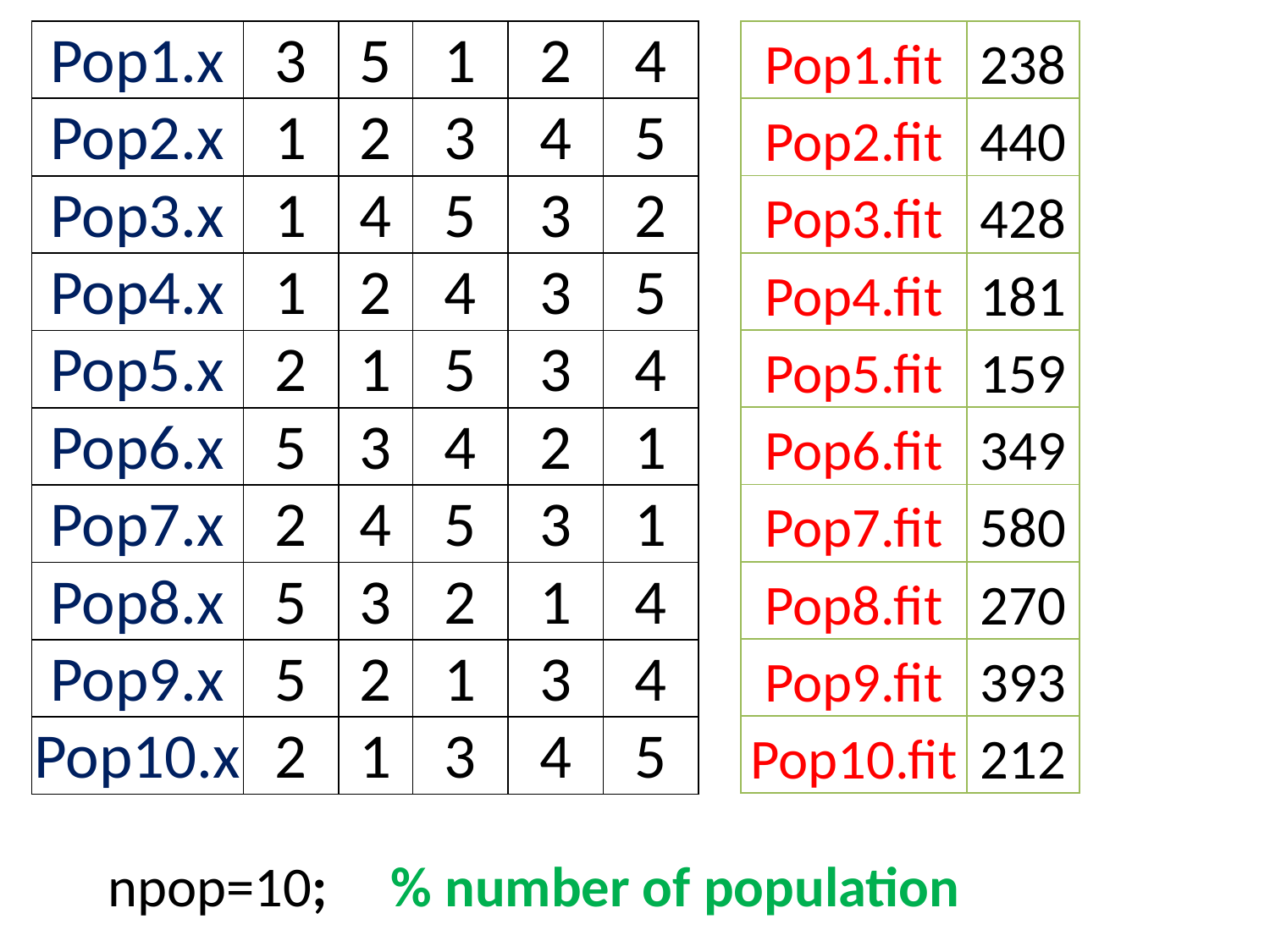

| Pop1.x | 3 | 5 | 1 | 2 | 4 |
| --- | --- | --- | --- | --- | --- |
| Pop2.x | 1 | 2 | 3 | 4 | 5 |
| Pop3.x | 1 | 4 | 5 | 3 | 2 |
| Pop4.x | 1 | 2 | 4 | 3 | 5 |
| Pop5.x | 2 | 1 | 5 | 3 | 4 |
| Pop6.x | 5 | 3 | 4 | 2 | 1 |
| Pop7.x | 2 | 4 | 5 | 3 | 1 |
| Pop8.x | 5 | 3 | 2 | 1 | 4 |
| Pop9.x | 5 | 2 | 1 | 3 | 4 |
| Pop10.x | 2 | 1 | 3 | 4 | 5 |
| Pop1.fit | 238 |
| --- | --- |
| Pop2.fit | 440 |
| Pop3.fit | 428 |
| Pop4.fit | 181 |
| Pop5.fit | 159 |
| Pop6.fit | 349 |
| Pop7.fit | 580 |
| Pop8.fit | 270 |
| Pop9.fit | 393 |
| Pop10.fit | 212 |
npop=10;     % number of population